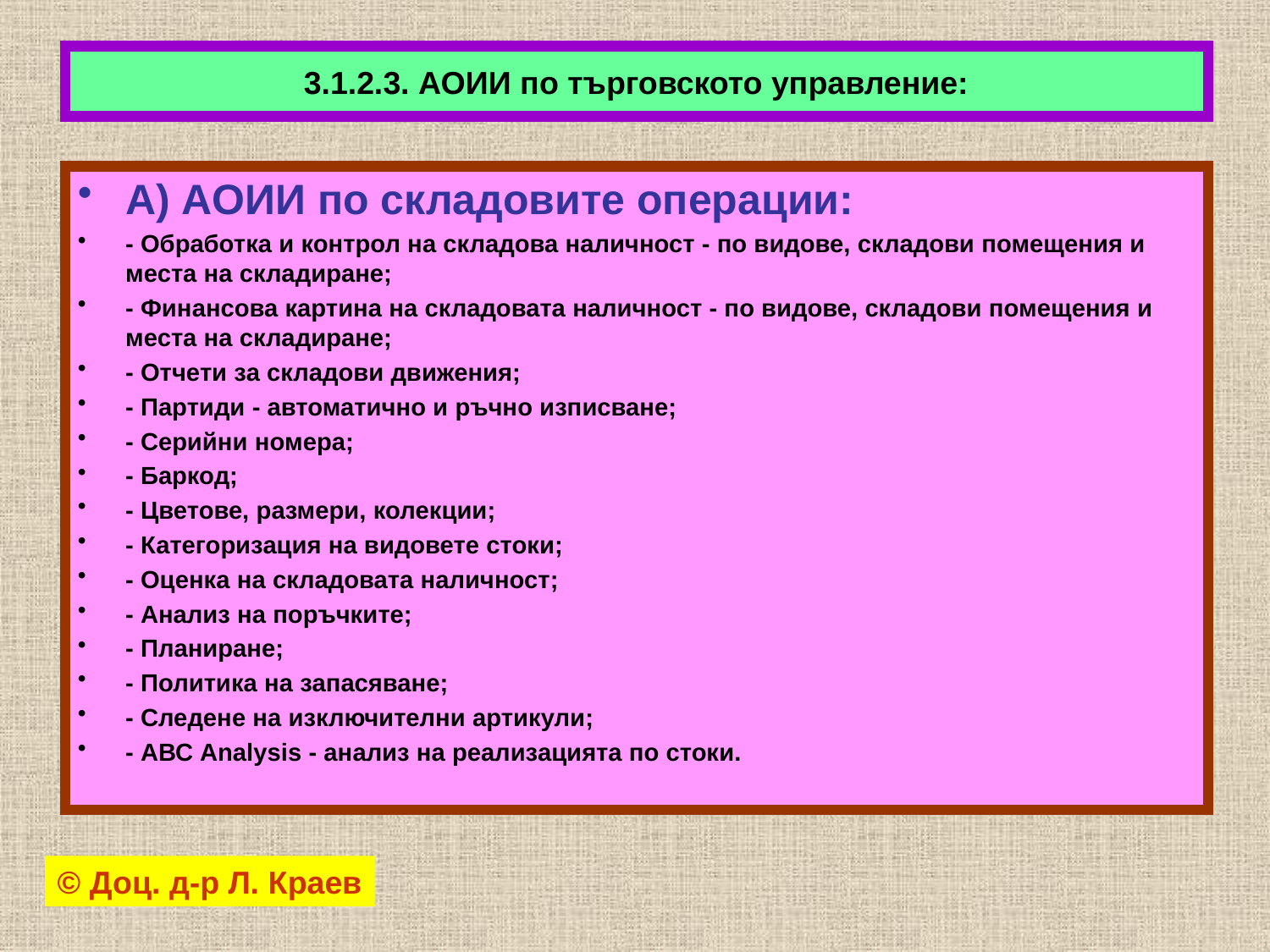

# 3.1.2.3. АОИИ по търговското управление:
А) АОИИ по складовите операции:
- Обработка и контрол на складова наличност - по видове, складови помещения и места на складиране;
- Финансова картина на складовата наличност - по видове, складови помещения и места на складиране;
- Отчети за складови движения;
- Партиди - автоматично и ръчно изписване;
- Серийни номера;
- Баркод;
- Цветове, размери, колекции;
- Категоризация на видовете стоки;
- Оценка на складовата наличност;
- Анализ на поръчките;
- Планиране;
- Политика на запасяване;
- Следене на изключителни артикули;
- АВС Analysis - анализ на реализацията по стоки.
© Доц. д-р Л. Краев